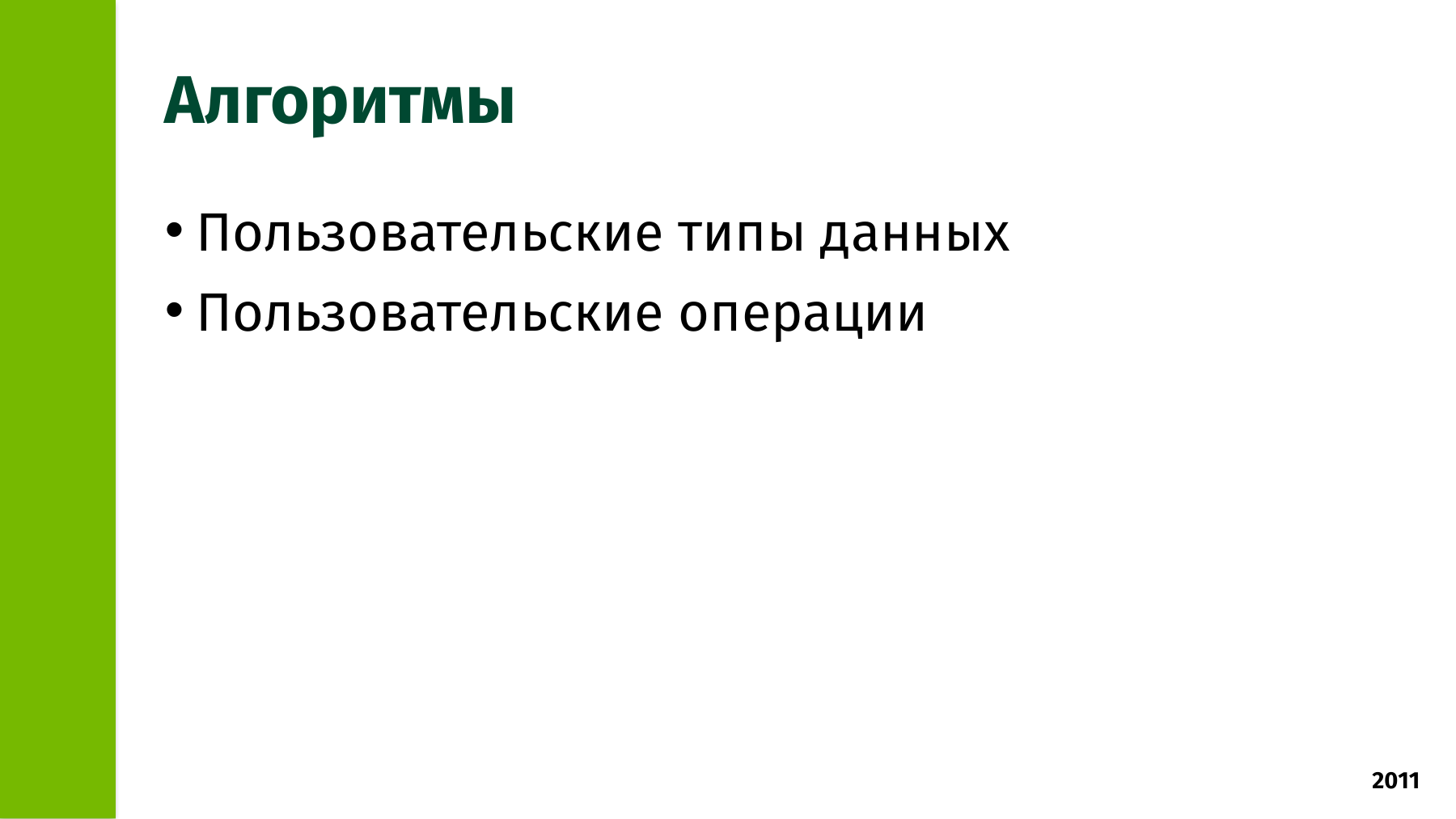

# Алгоритмы
Пользовательские типы данных
Пользовательские операции